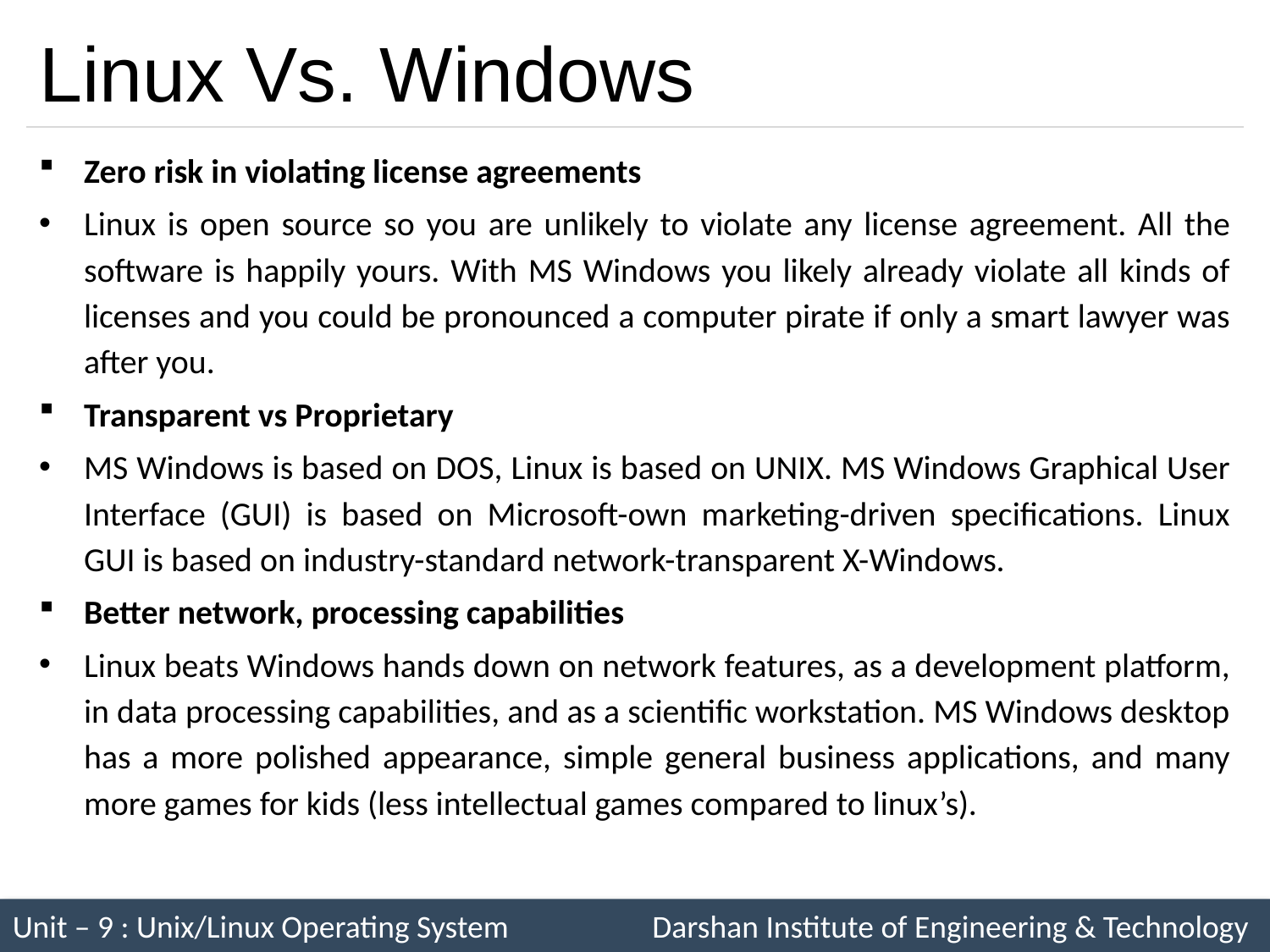

# Linux Vs. Windows
Zero risk in violating license agreements
Linux is open source so you are unlikely to violate any license agreement. All the software is happily yours. With MS Windows you likely already violate all kinds of licenses and you could be pronounced a computer pirate if only a smart lawyer was after you.
Transparent vs Proprietary
MS Windows is based on DOS, Linux is based on UNIX. MS Windows Graphical User Interface (GUI) is based on Microsoft-own marketing-driven specifications. Linux GUI is based on industry-standard network-transparent X-Windows.
Better network, processing capabilities
Linux beats Windows hands down on network features, as a development platform, in data processing capabilities, and as a scientific workstation. MS Windows desktop has a more polished appearance, simple general business applications, and many more games for kids (less intellectual games compared to linux’s).